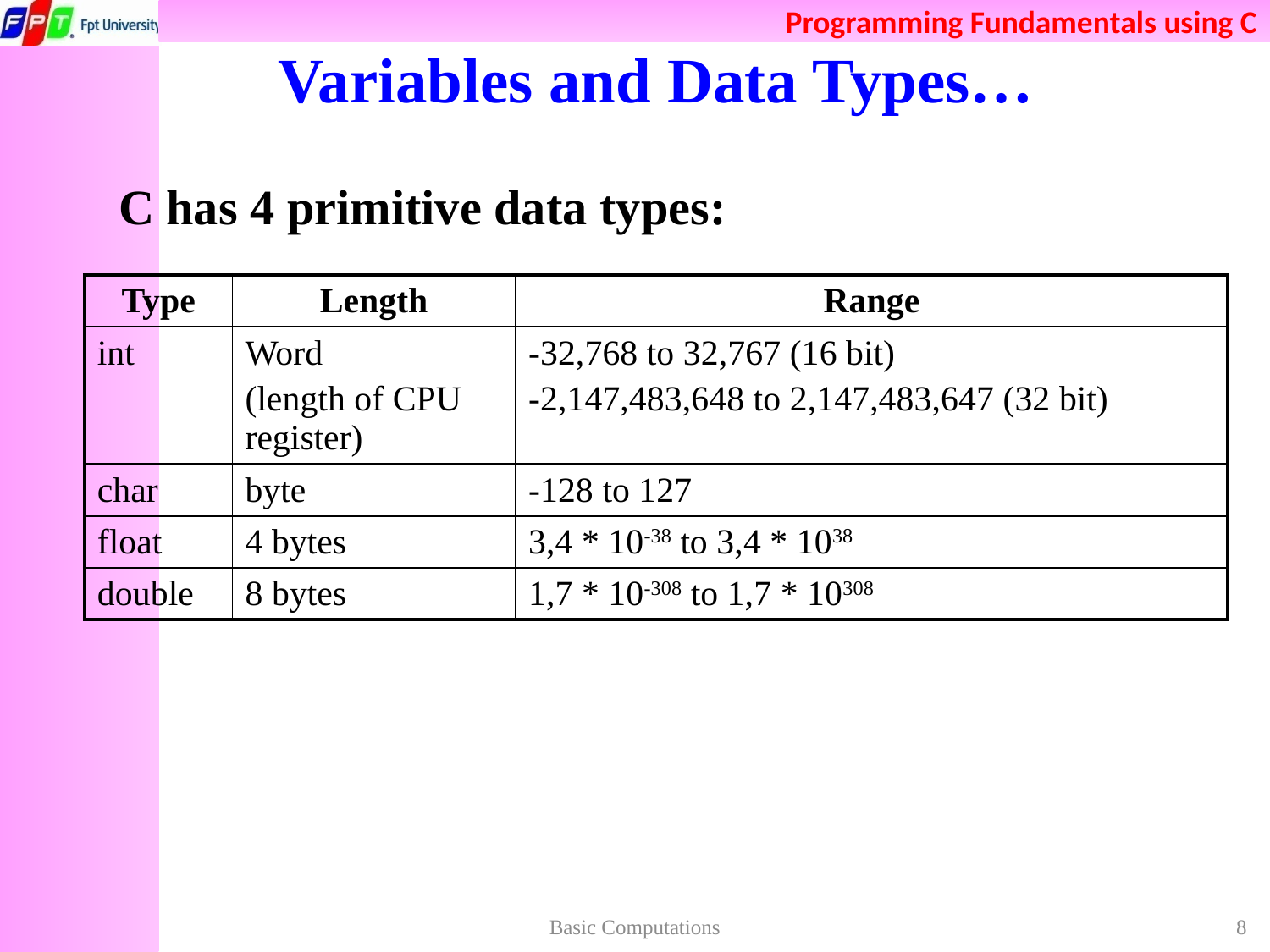

# Variables and Data Types…
C has 4 primitive data types:
| Type | Length | Range |
| --- | --- | --- |
| int | Word (length of CPU register) | -32,768 to 32,767 (16 bit) -2,147,483,648 to 2,147,483,647 (32 bit) |
| char | byte | -128 to 127 |
| float | 4 bytes | 3,4 \* 10-38 to 3,4 \* 1038 |
| double | 8 bytes | 1,7 \* 10-308 to 1,7 \* 10308 |
Basic Computations
8